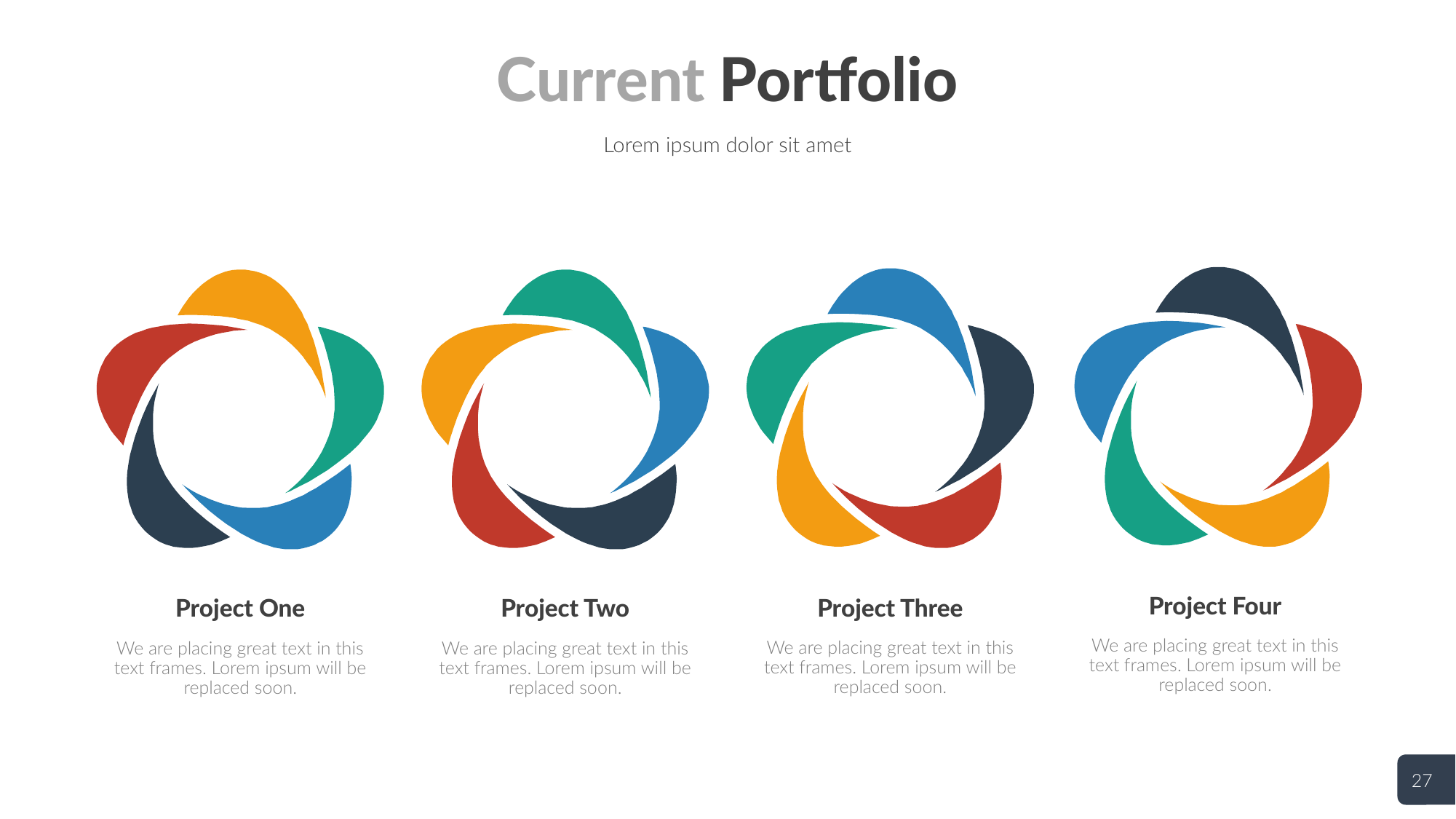

# Current Portfolio
Lorem ipsum dolor sit amet

Project Four
Project Three
Project One
Project Two
We are placing great text in this text frames. Lorem ipsum will be replaced soon.

We are placing great text in this text frames. Lorem ipsum will be replaced soon.

We are placing great text in this text frames. Lorem ipsum will be replaced soon.
We are placing great text in this text frames. Lorem ipsum will be replaced soon.

27